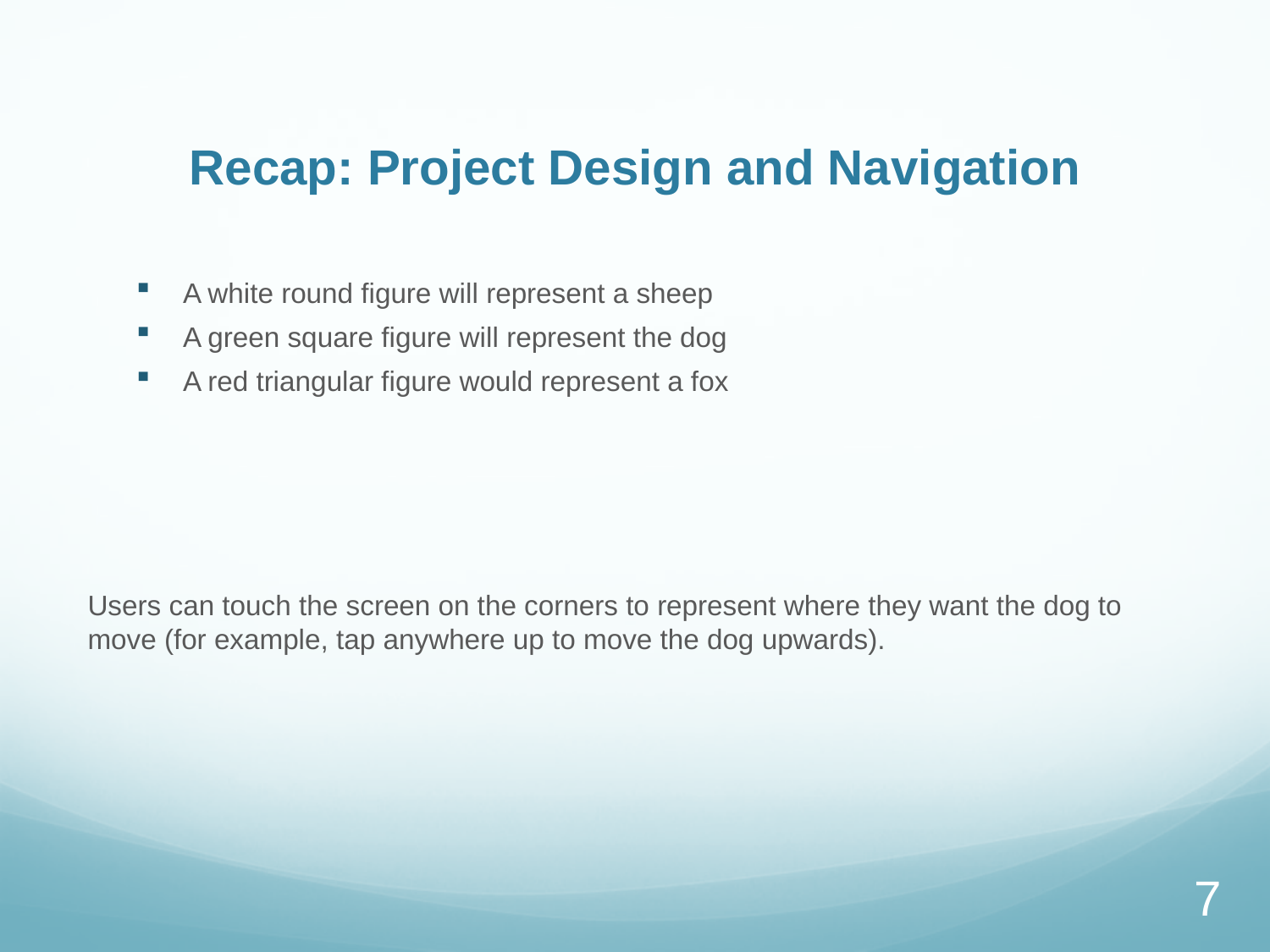

# Recap: Project Design and Navigation

A white round figure will represent a sheep
A green square figure will represent the dog
A red triangular figure would represent a fox

Users can touch the screen on the corners to represent where they want the dog to move (for example, tap anywhere up to move the dog upwards).
7